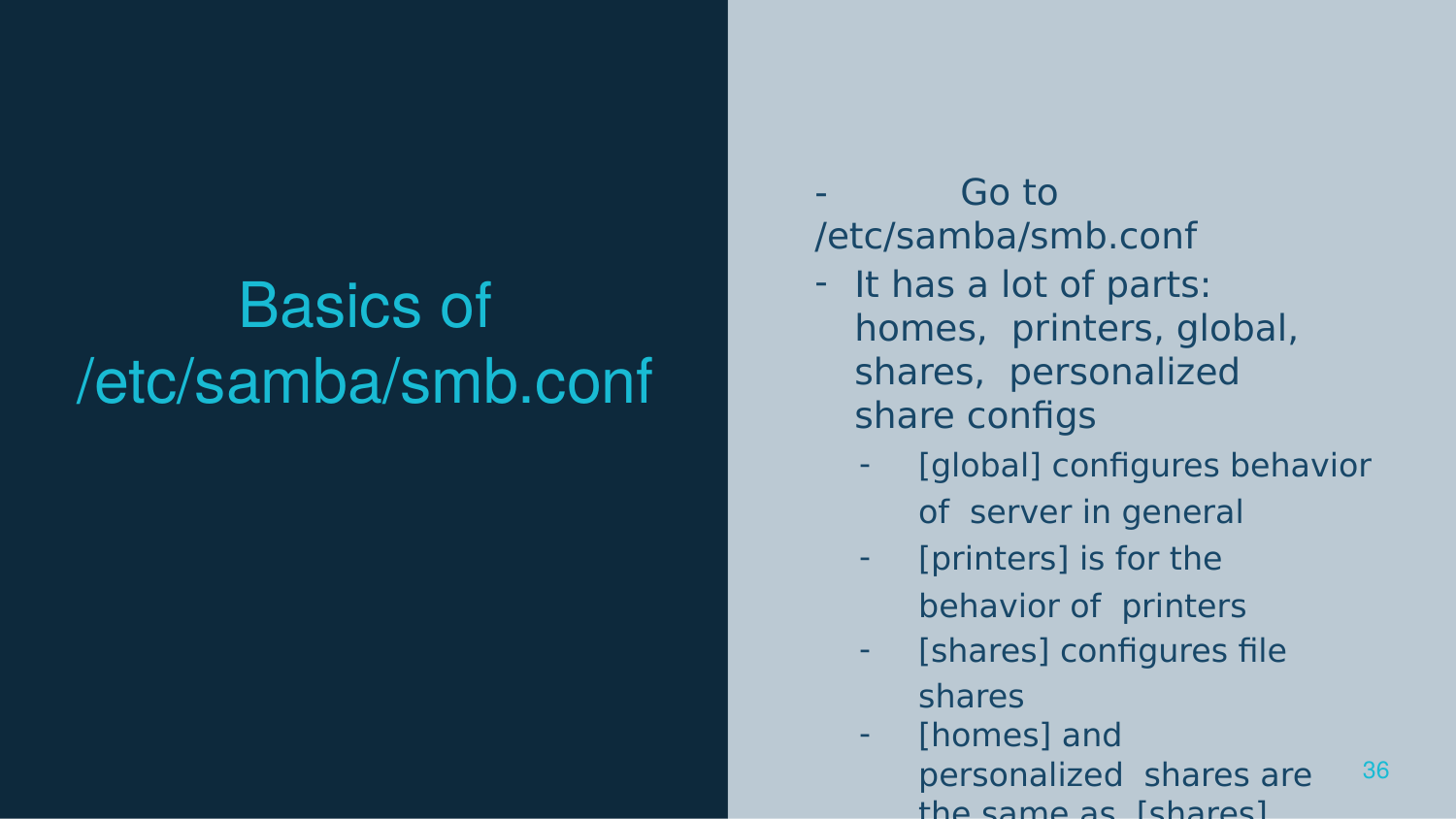

# -	Go to /etc/samba/smb.conf
It has a lot of parts: homes,  printers, global, shares,  personalized share conﬁgs
[global] conﬁgures behavior of  server in general
[printers] is for the behavior of  printers
[shares] conﬁgures ﬁle shares
[homes] and personalized  shares are the same as  [shares], but more speciﬁc.
Basics of
/etc/samba/smb.conf
36